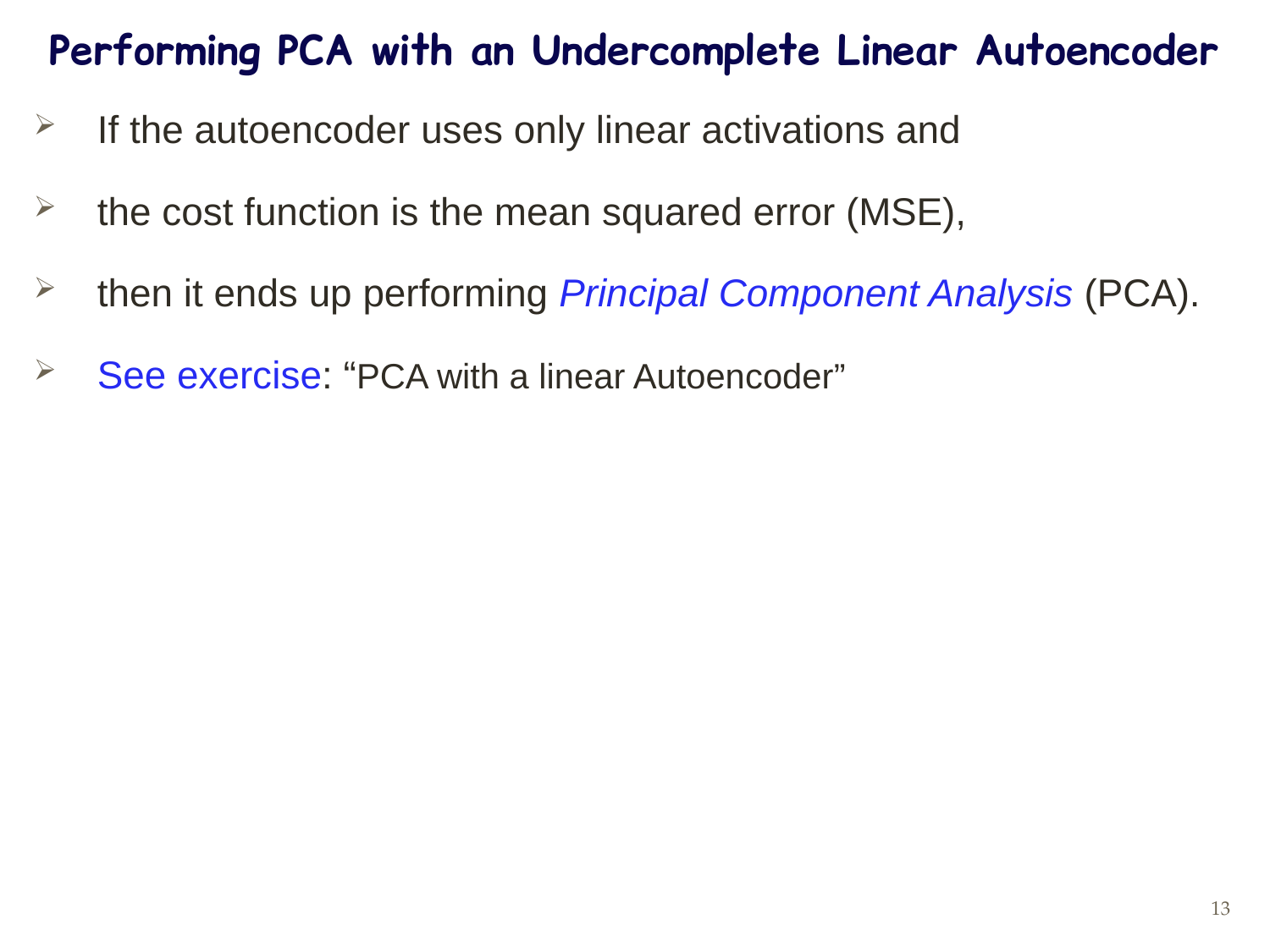

# Performing PCA with an Undercomplete Linear Autoencoder
If the autoencoder uses only linear activations and
the cost function is the mean squared error (MSE),
then it ends up performing Principal Component Analysis (PCA).
See exercise: “PCA with a linear Autoencoder”
13